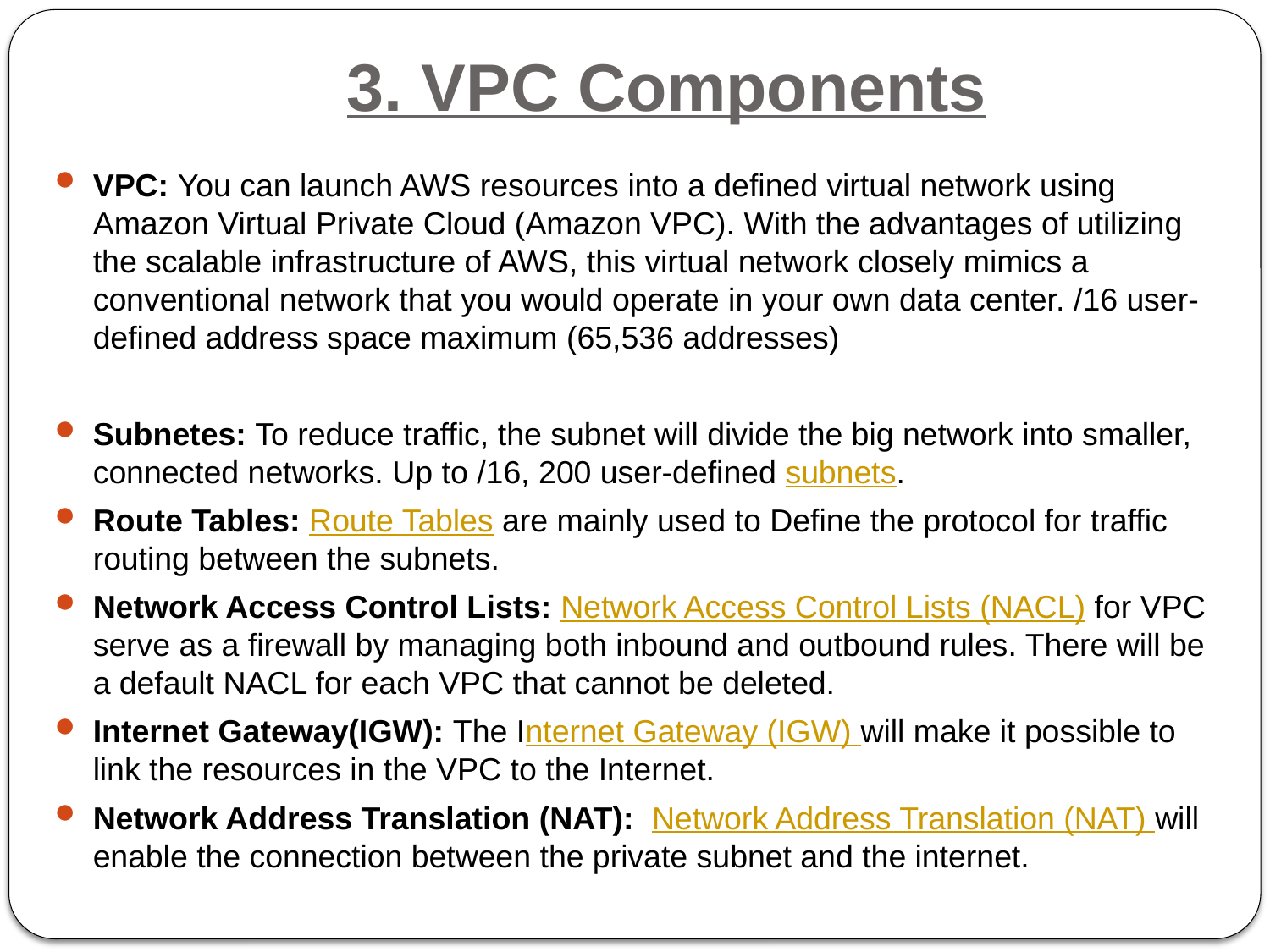

# 3. VPC Components
VPC: You can launch AWS resources into a defined virtual network using Amazon Virtual Private Cloud (Amazon VPC). With the advantages of utilizing the scalable infrastructure of AWS, this virtual network closely mimics a conventional network that you would operate in your own data center. /16 user-defined address space maximum (65,536 addresses)

Subnetes: To reduce traffic, the subnet will divide the big network into smaller, connected networks. Up to /16, 200 user-defined subnets.
Route Tables: Route Tables are mainly used to Define the protocol for traffic routing between the subnets.
Network Access Control Lists: Network Access Control Lists (NACL) for VPC serve as a firewall by managing both inbound and outbound rules. There will be a default NACL for each VPC that cannot be deleted.
Internet Gateway(IGW): The Internet Gateway (IGW) will make it possible to link the resources in the VPC to the Internet.
Network Address Translation (NAT):  Network Address Translation (NAT) will enable the connection between the private subnet and the internet.